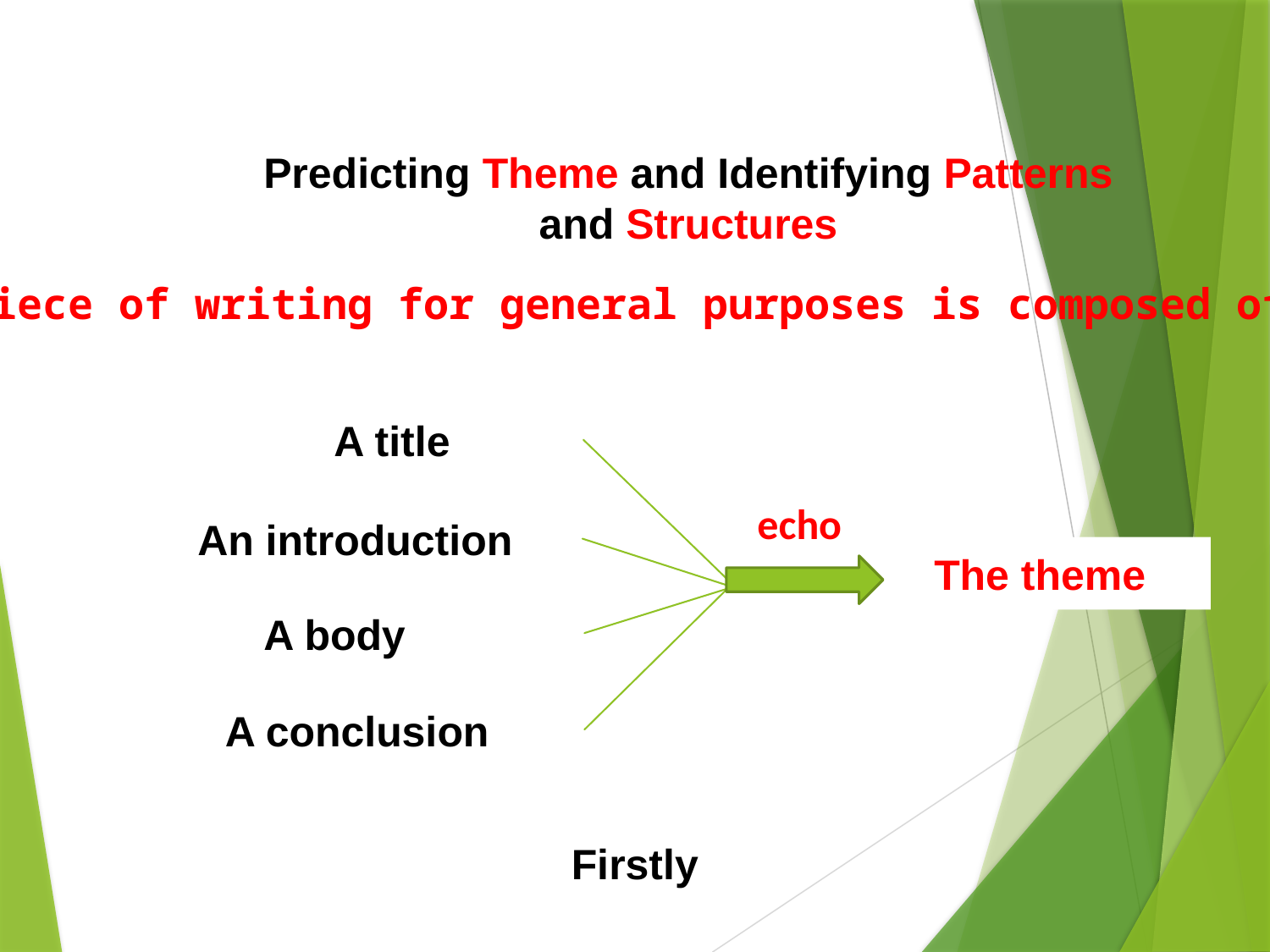

Predicting Theme and Identifying Patterns and Structures

A piece of writing for general purposes is composed of:
A title
echo
An introduction
The theme

A body
A conclusion
Firstly